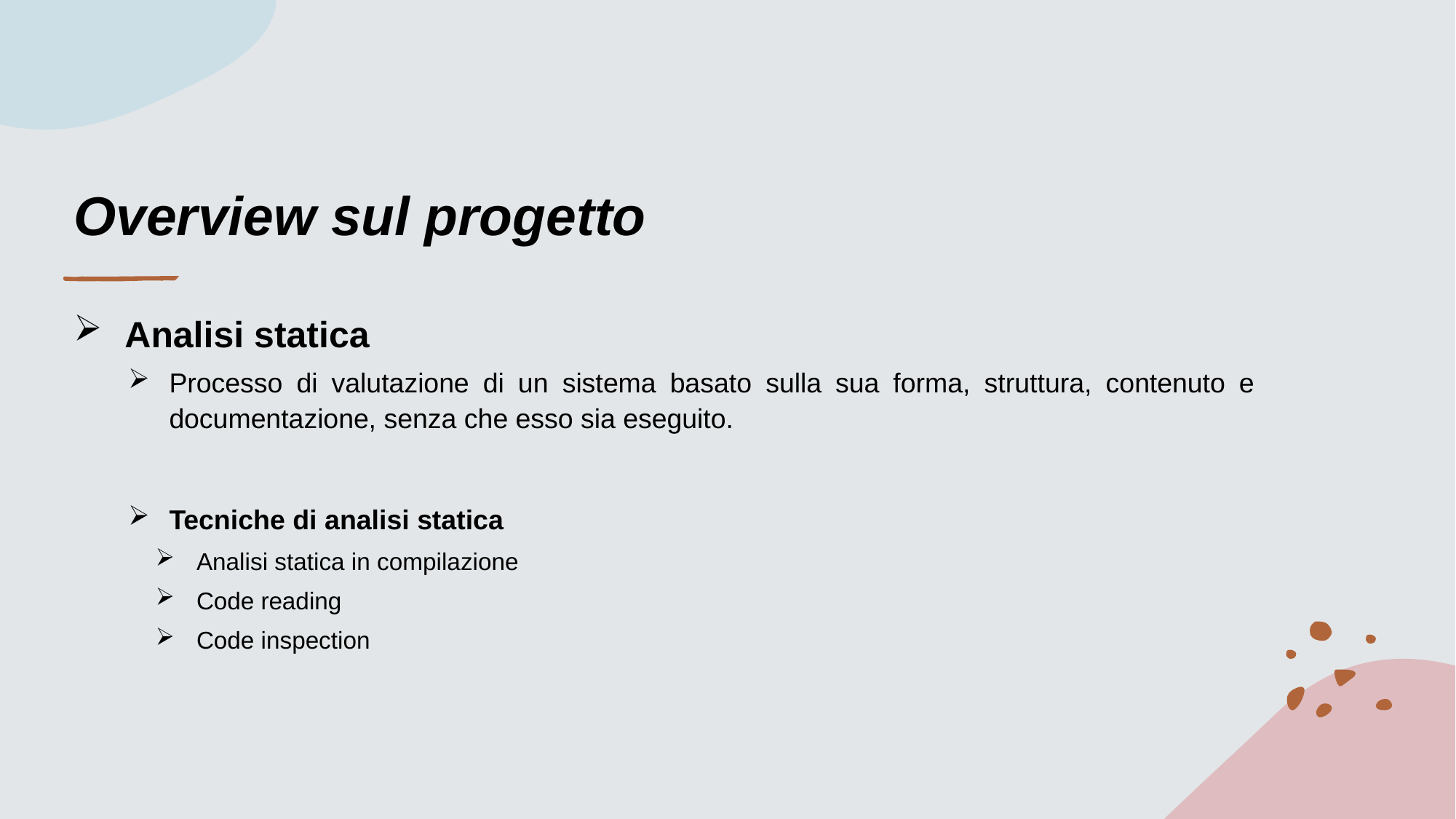

# Overview sul progetto
 Analisi statica
Processo di valutazione di un sistema basato sulla sua forma, struttura, contenuto e documentazione, senza che esso sia eseguito.

Tecniche di analisi statica
Analisi statica in compilazione
Code reading
Code inspection